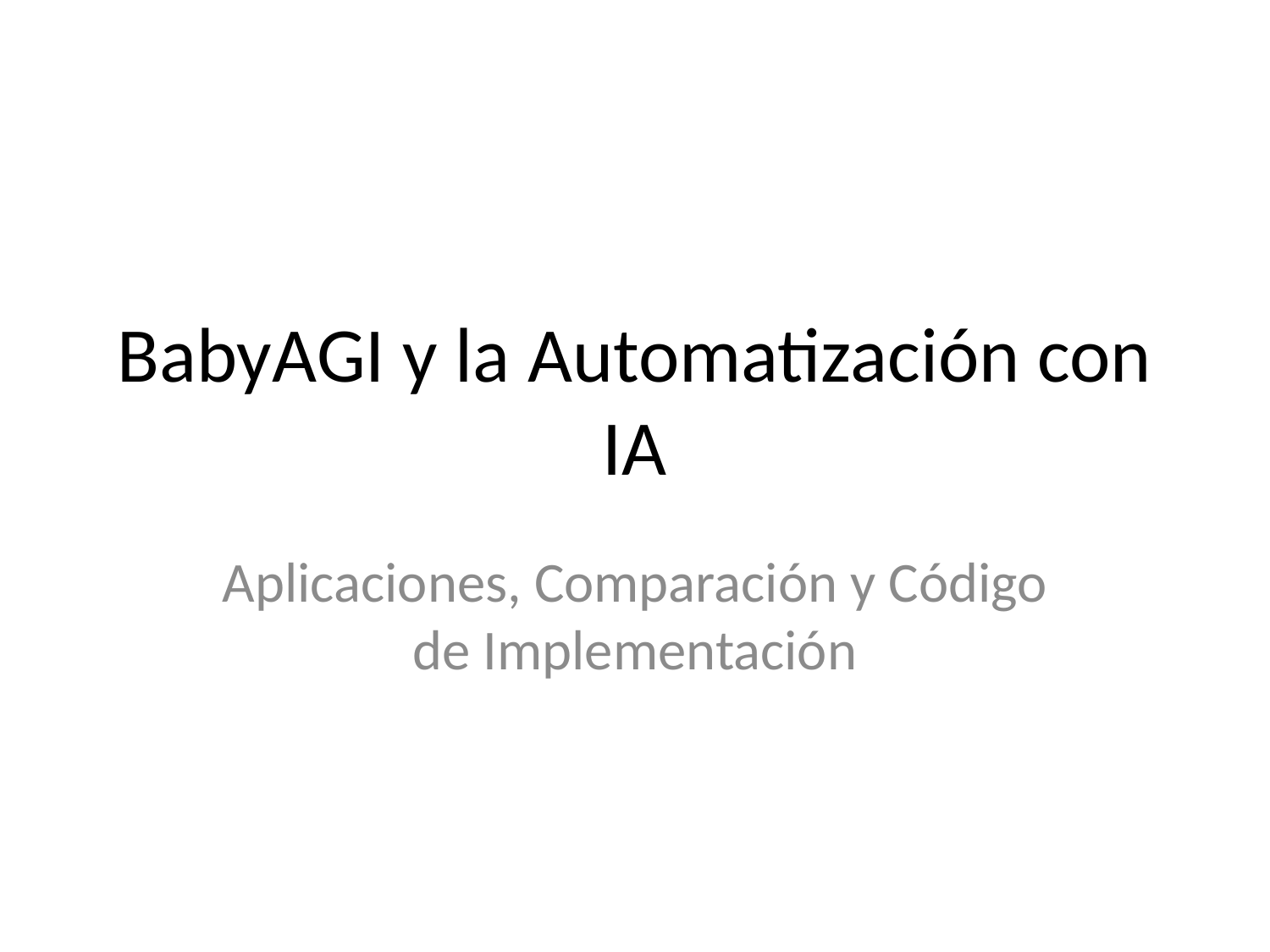

# BabyAGI y la Automatización con IA
Aplicaciones, Comparación y Código de Implementación